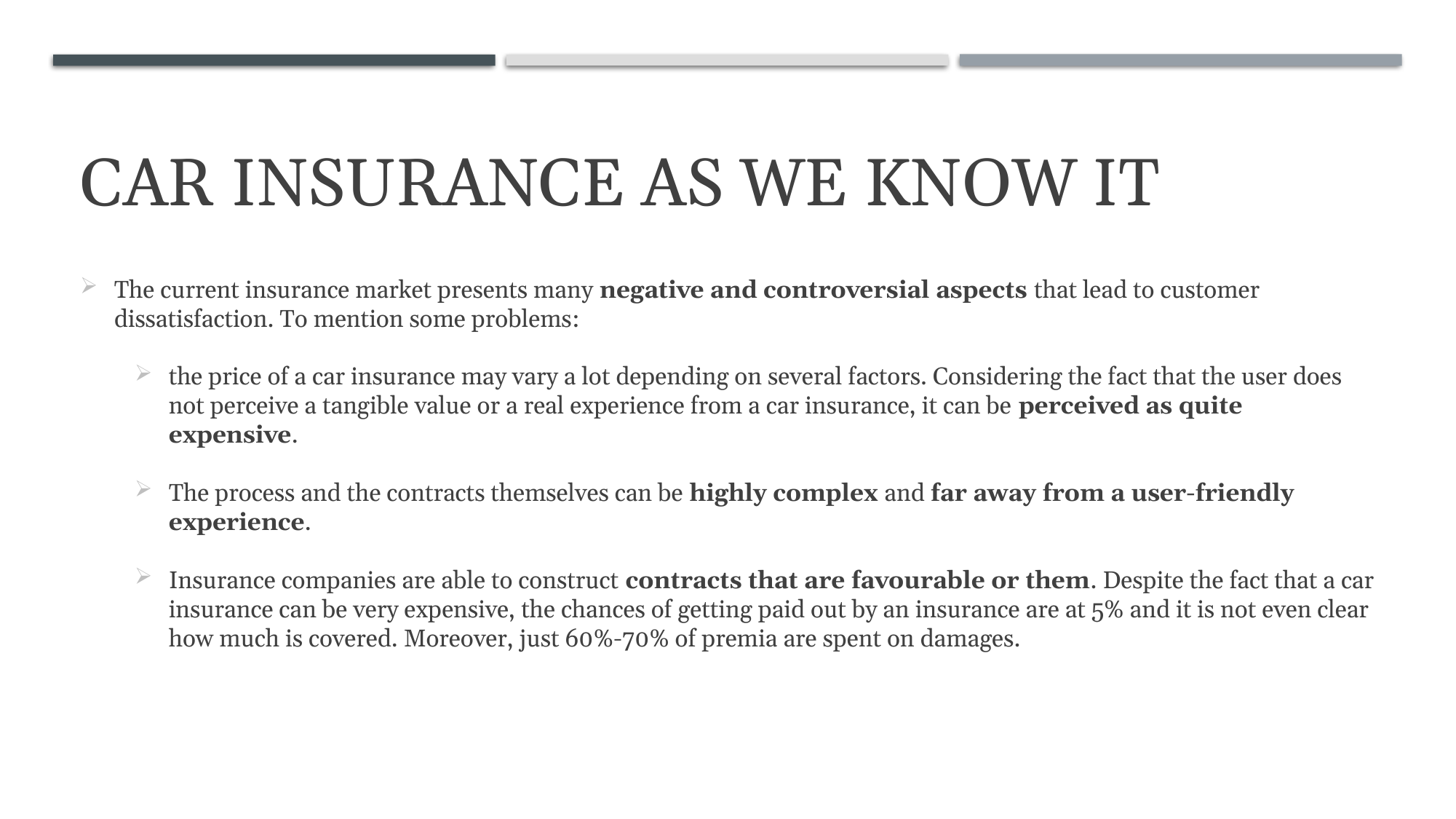

# Car INSURANCE AS WE KNOW IT
The current insurance market presents many negative and controversial aspects that lead to customer dissatisfaction. To mention some problems:

the price of a car insurance may vary a lot depending on several factors. Considering the fact that the user does not perceive a tangible value or a real experience from a car insurance, it can be perceived as quite expensive.

The process and the contracts themselves can be highly complex and far away from a user-friendly experience.

Insurance companies are able to construct contracts that are favourable or them. Despite the fact that a car insurance can be very expensive, the chances of getting paid out by an insurance are at 5% and it is not even clear how much is covered. Moreover, just 60%-70% of premia are spent on damages.